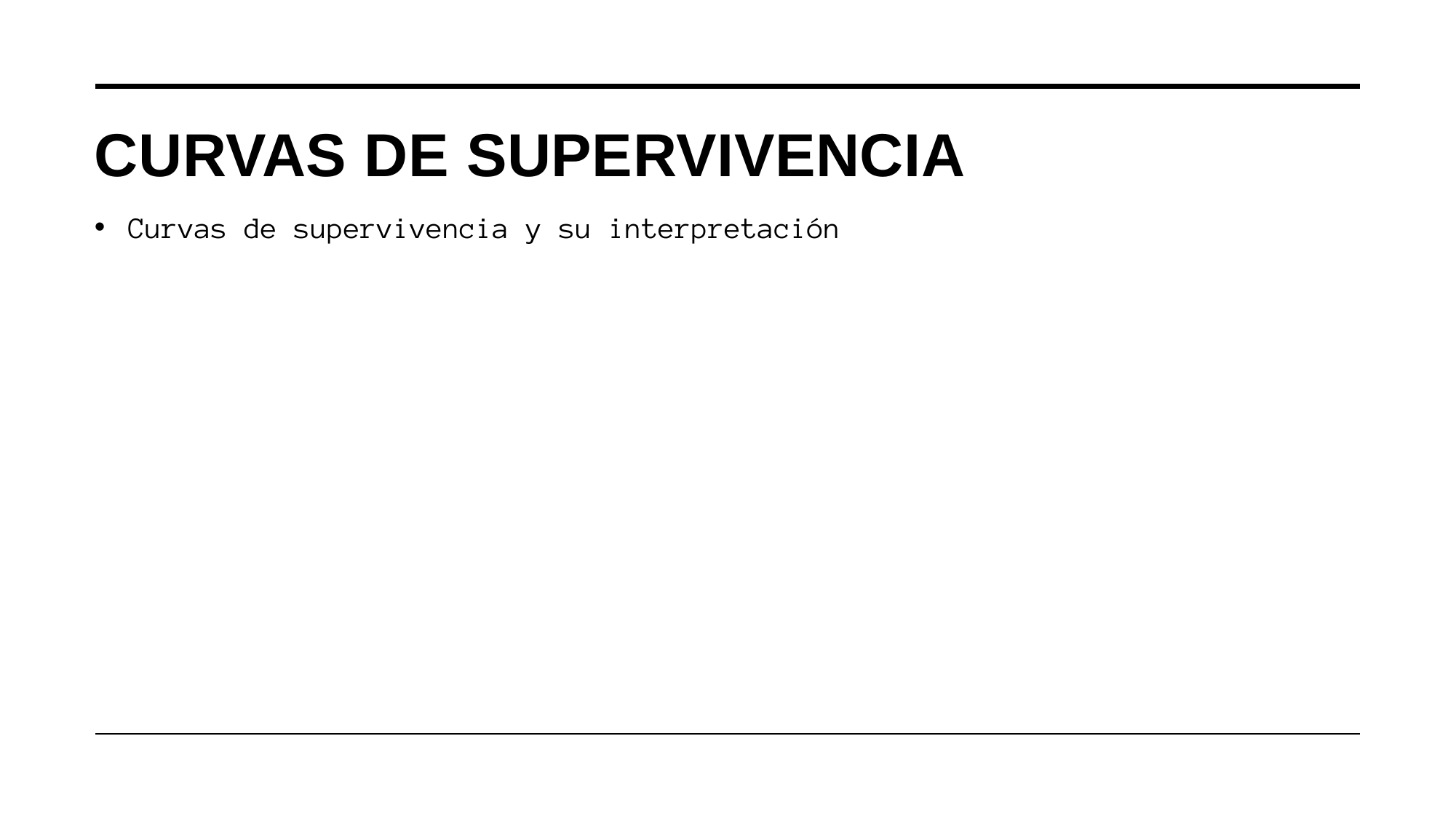

# Curvas de Supervivencia
Curvas de supervivencia y su interpretación